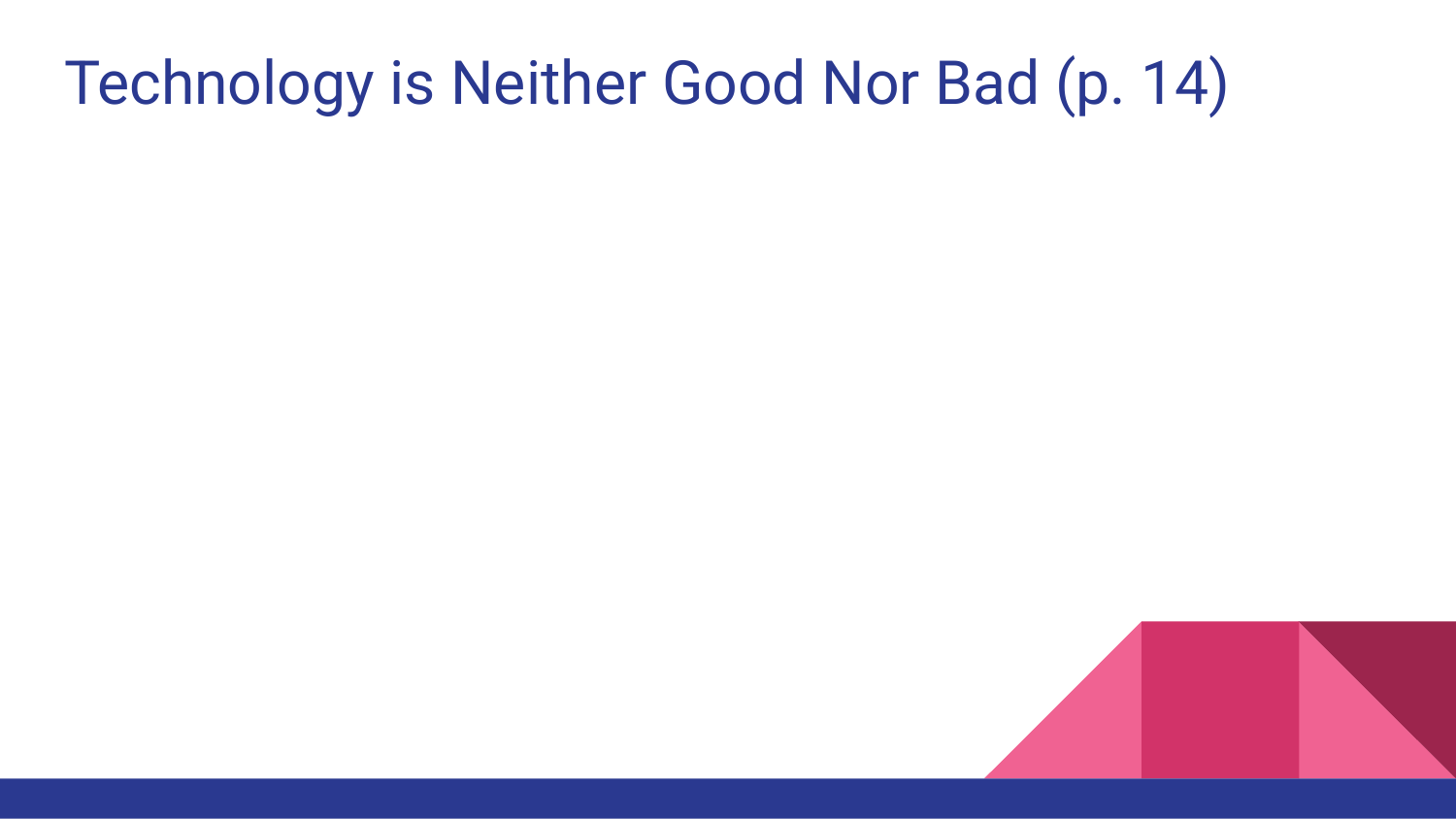

# Technology is Neither Good Nor Bad (p. 14)